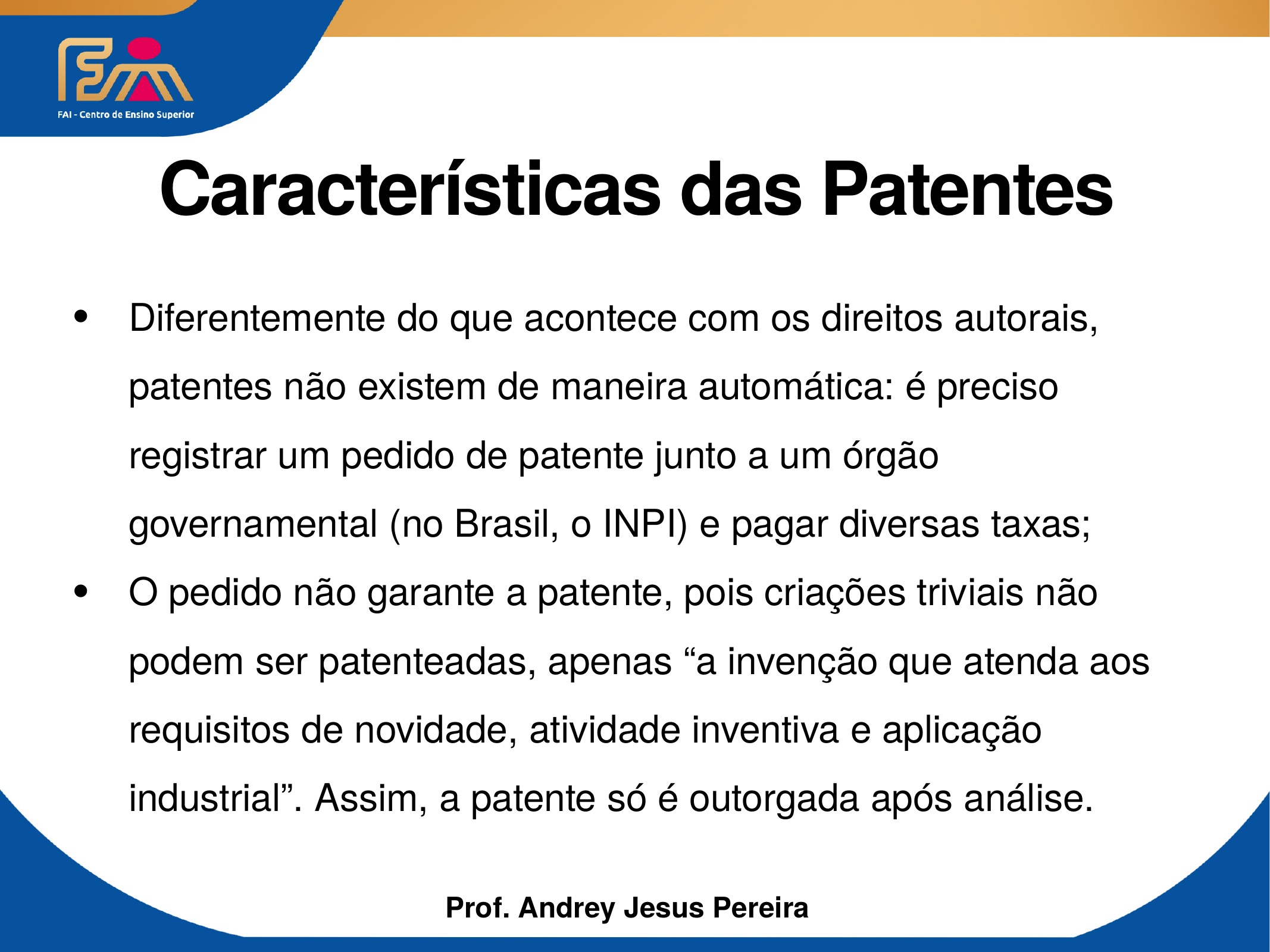

# Características das Patentes
Diferentemente do que acontece com os direitos autorais, patentes não existem de maneira automática: é preciso registrar um pedido de patente junto a um órgão governamental (no Brasil, o INPI) e pagar diversas taxas;
O pedido não garante a patente, pois criações triviais não podem ser patenteadas, apenas “a invenção que atenda aos requisitos de novidade, atividade inventiva e aplicação industrial”. Assim, a patente só é outorgada após análise.
Prof. Andrey Jesus Pereira